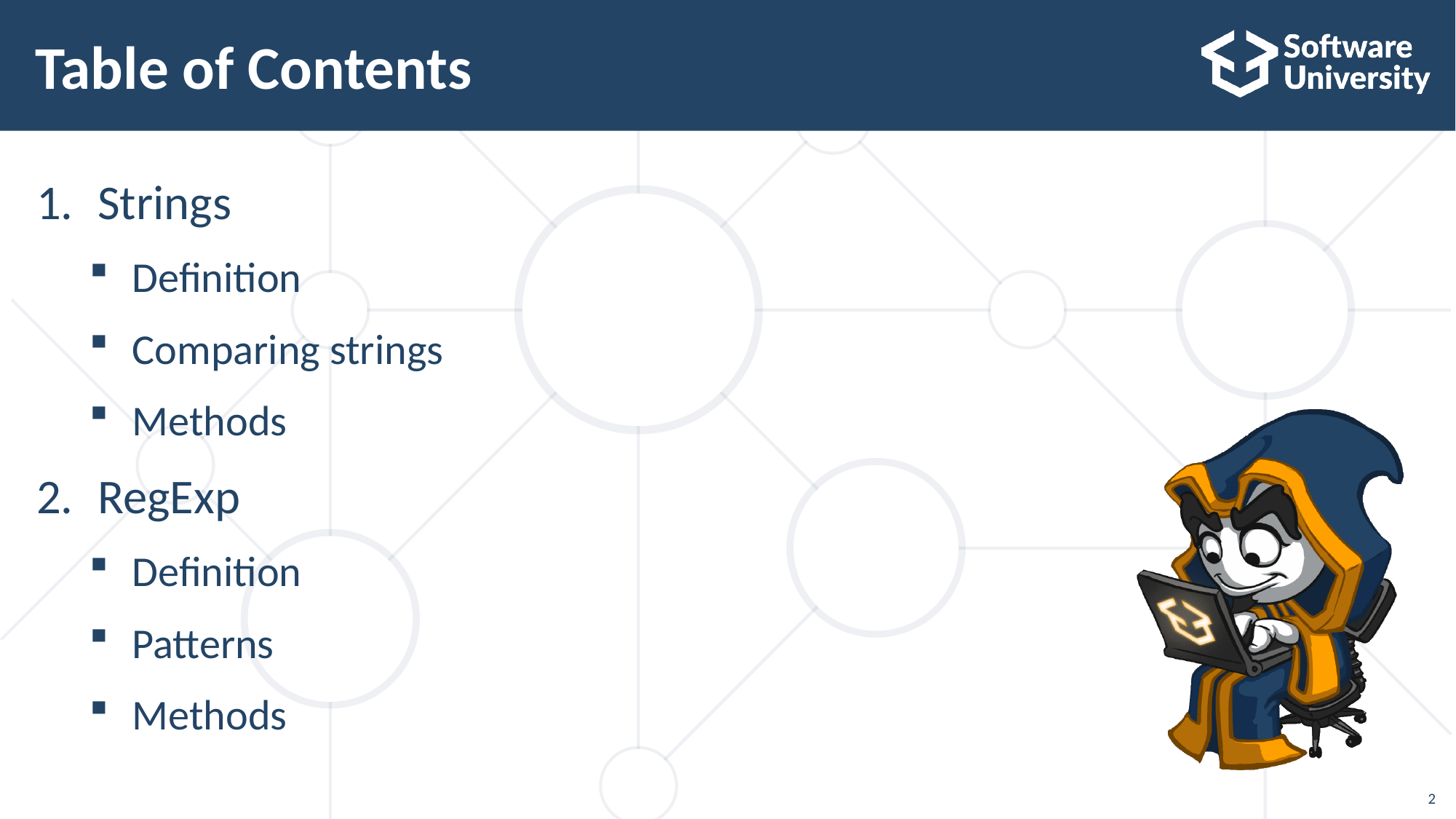

# Table of Contents
Strings
Definition
Comparing strings
Methods
RegExp
Definition
Patterns
Methods
2